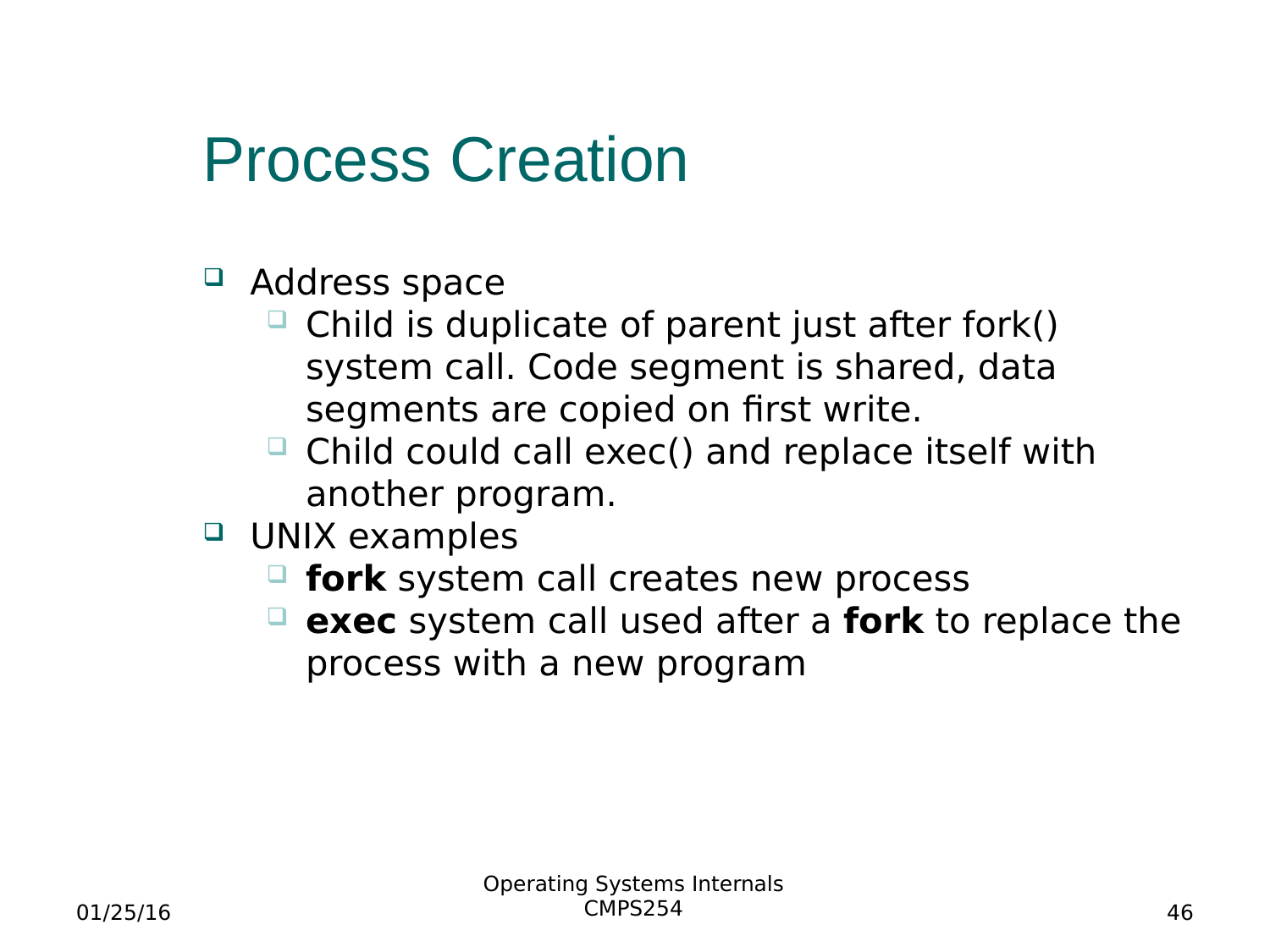

Process Creation
Address space
Child is duplicate of parent just after fork() system call. Code segment is shared, data segments are copied on first write.
Child could call exec() and replace itself with another program.
UNIX examples
fork system call creates new process
exec system call used after a fork to replace the process with a new program

Operating Systems Internals CMPS254
01/25/16
46